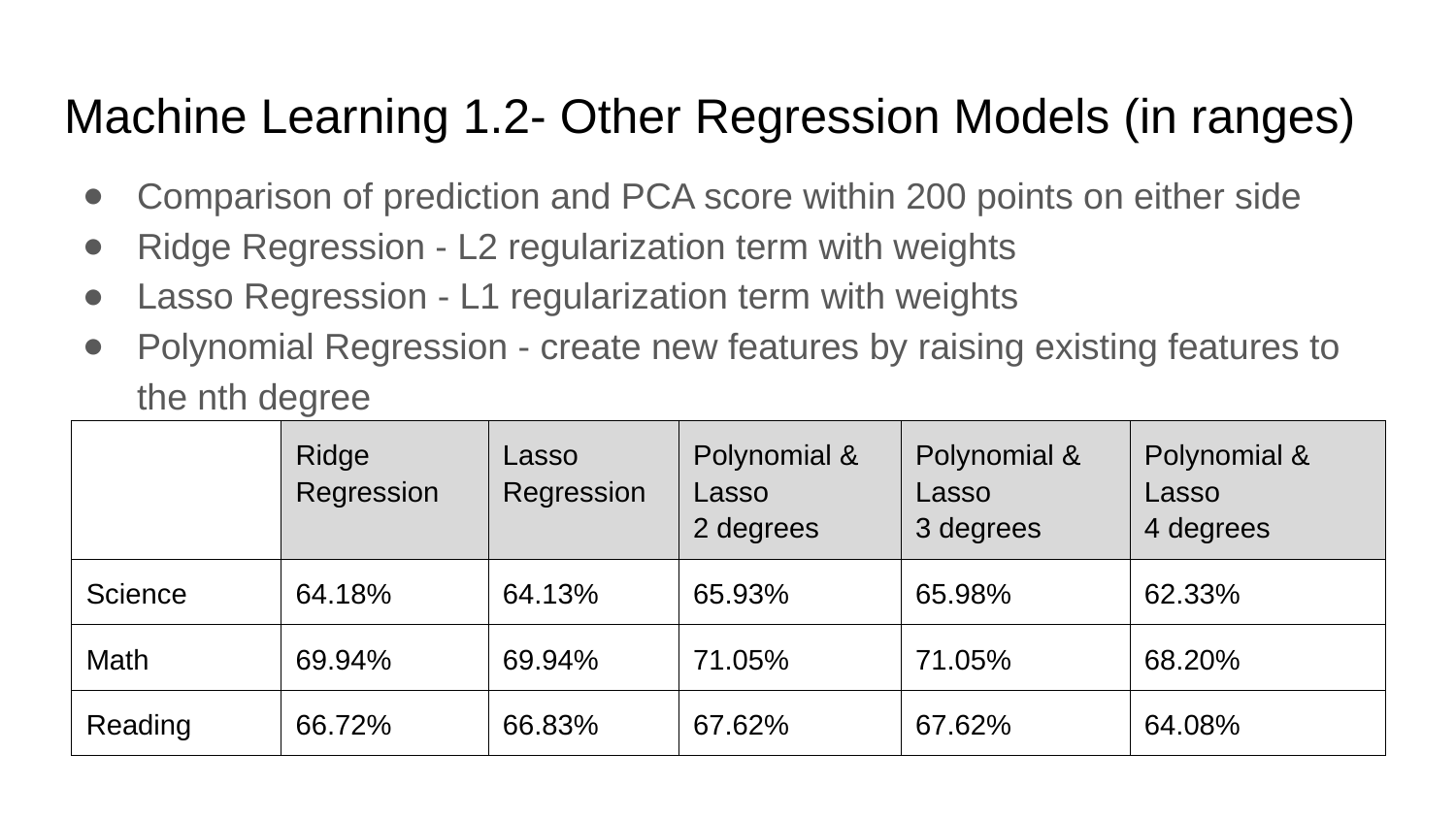

# Machine Learning 1.2- Other Regression Models (in ranges)
Comparison of prediction and PCA score within 200 points on either side
Ridge Regression - L2 regularization term with weights
Lasso Regression - L1 regularization term with weights
Polynomial Regression - create new features by raising existing features to the nth degree

|  | Ridge Regression | Lasso Regression | Polynomial & Lasso 2 degrees | Polynomial & Lasso 3 degrees | Polynomial & Lasso 4 degrees |
| --- | --- | --- | --- | --- | --- |
| Science | 64.18% | 64.13% | 65.93% | 65.98% | 62.33% |
| Math | 69.94% | 69.94% | 71.05% | 71.05% | 68.20% |
| Reading | 66.72% | 66.83% | 67.62% | 67.62% | 64.08% |